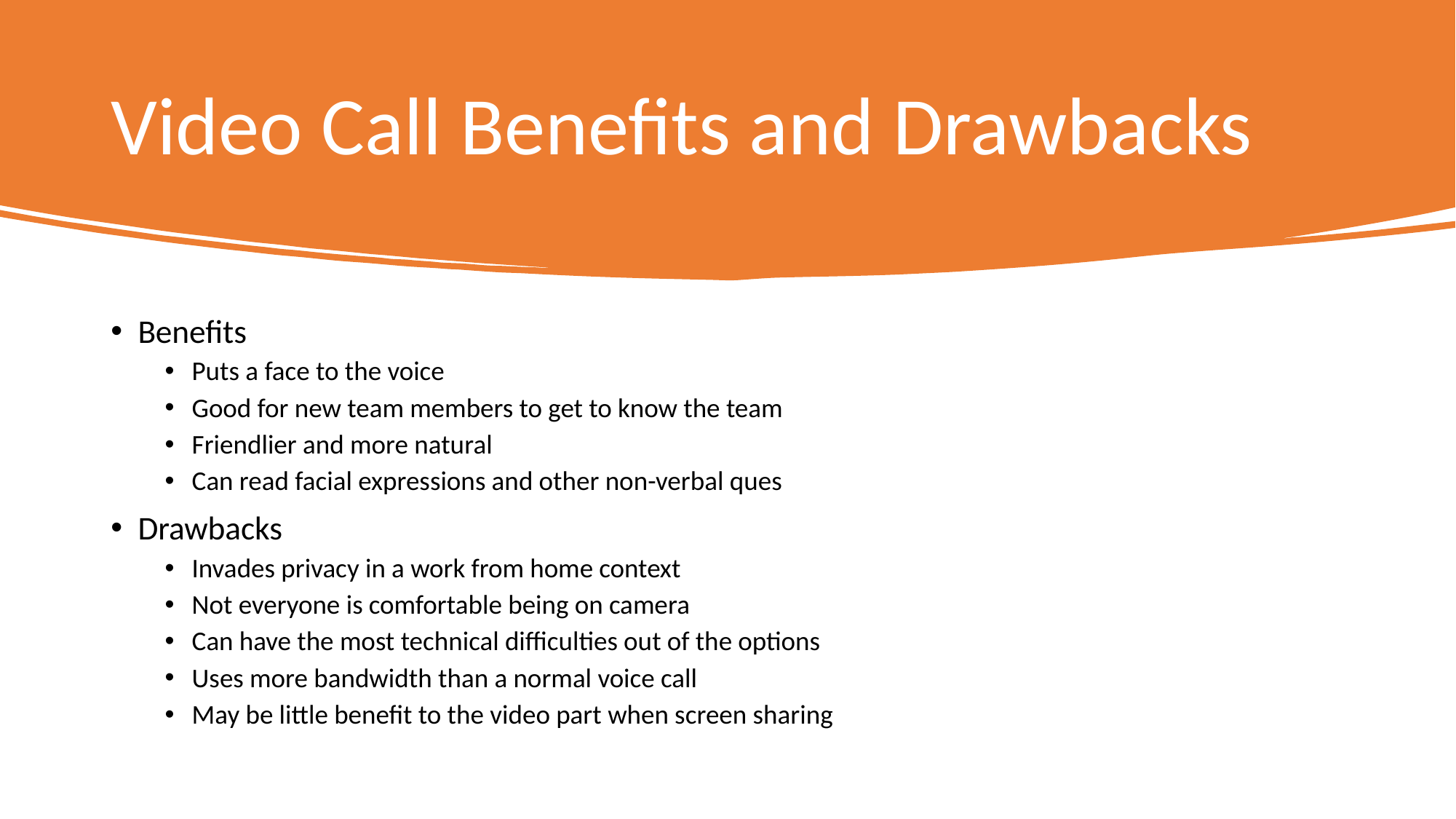

# Video Call Benefits and Drawbacks
Benefits
Puts a face to the voice
Good for new team members to get to know the team
Friendlier and more natural
Can read facial expressions and other non-verbal ques
Drawbacks
Invades privacy in a work from home context
Not everyone is comfortable being on camera
Can have the most technical difficulties out of the options
Uses more bandwidth than a normal voice call
May be little benefit to the video part when screen sharing